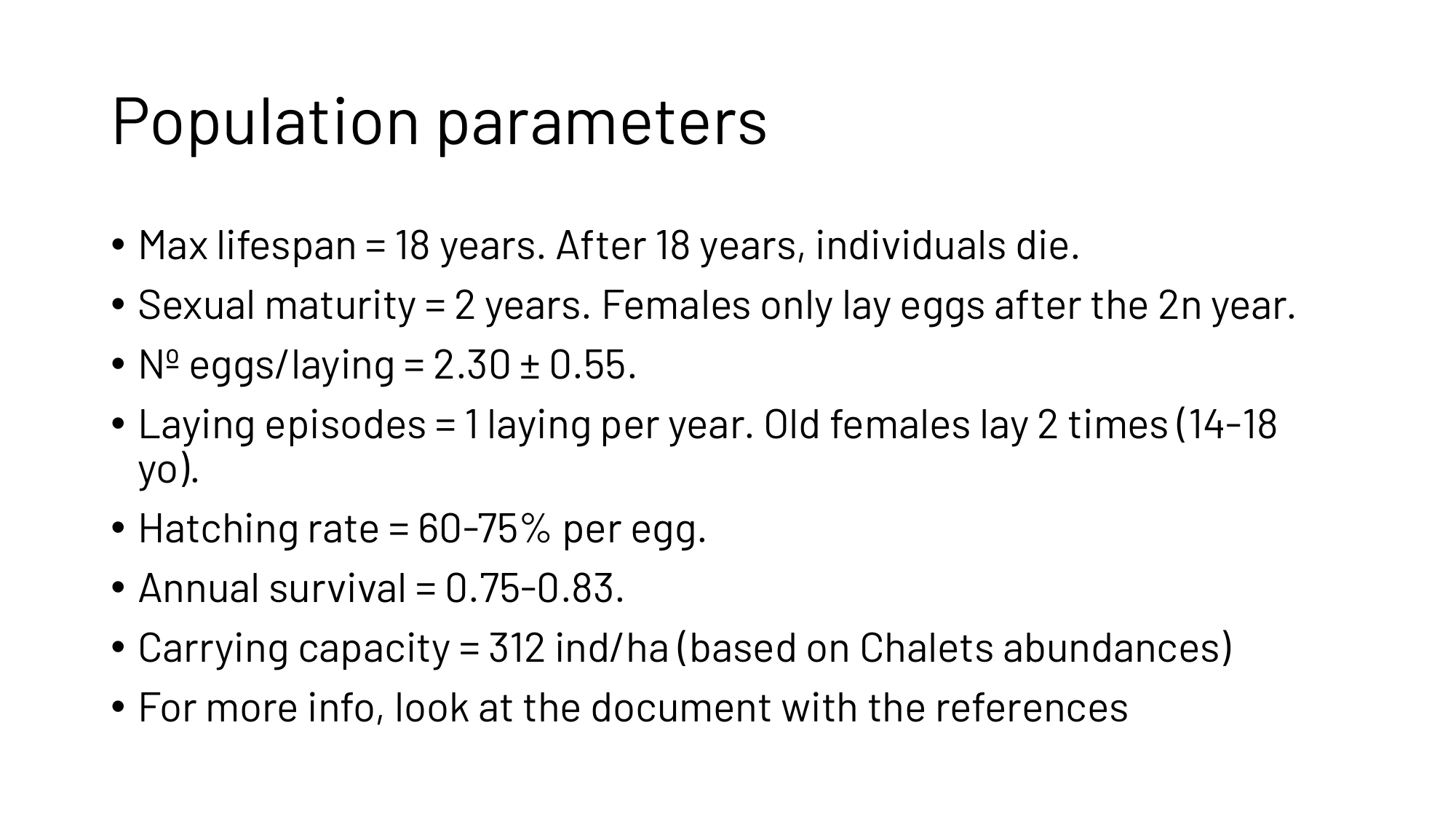

# Population parameters
Max lifespan = 18 years. After 18 years, individuals die.
Sexual maturity = 2 years. Females only lay eggs after the 2n year.
Nº eggs/laying = 2.30 ± 0.55.
Laying episodes = 1 laying per year. Old females lay 2 times (14-18 yo).
Hatching rate = 60-75% per egg.
Annual survival = 0.75-0.83.
Carrying capacity = 312 ind/ha (based on Chalets abundances)
For more info, look at the document with the references